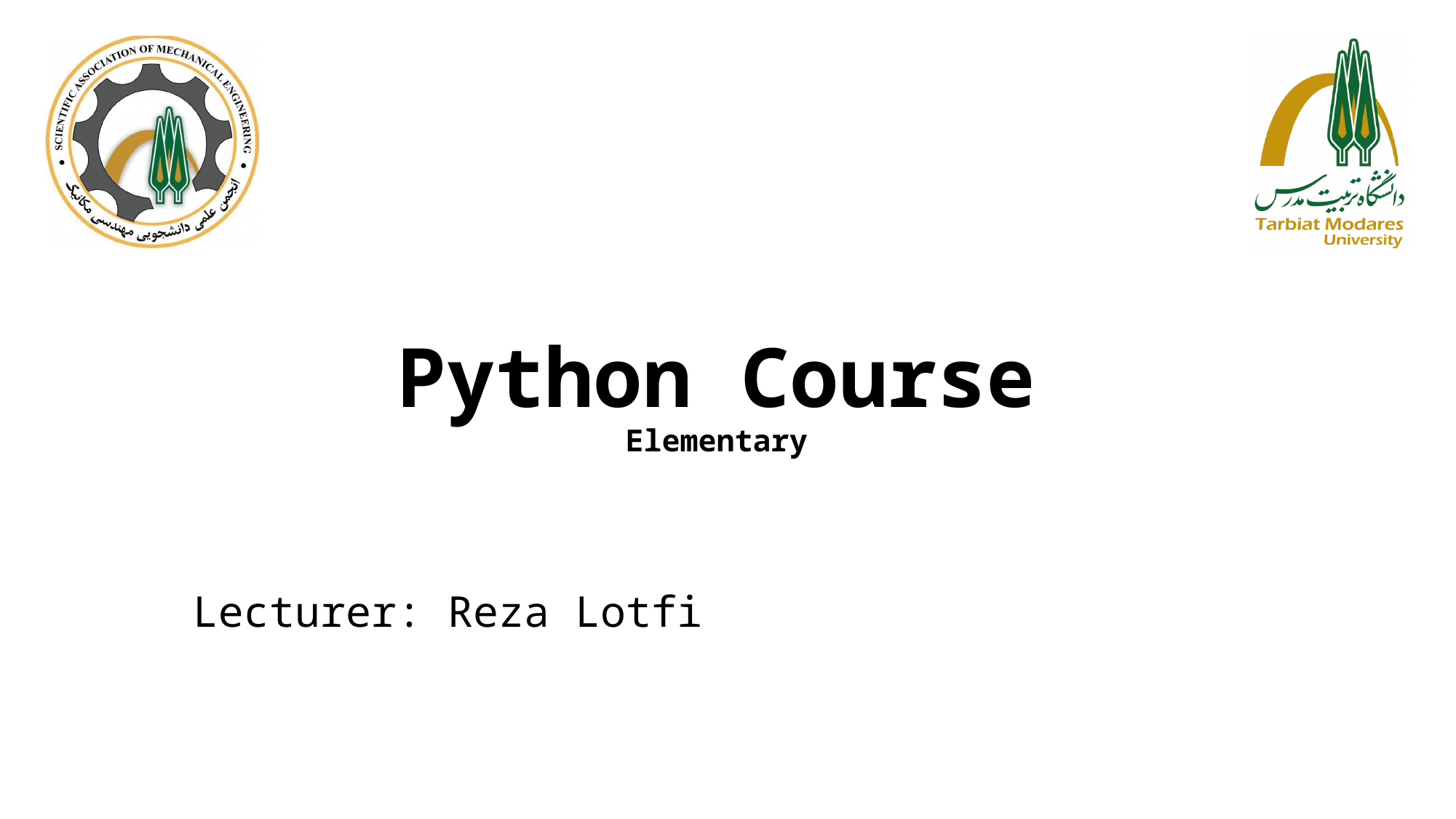

# Python Course Elementary
Lecturer: Reza Lotfi